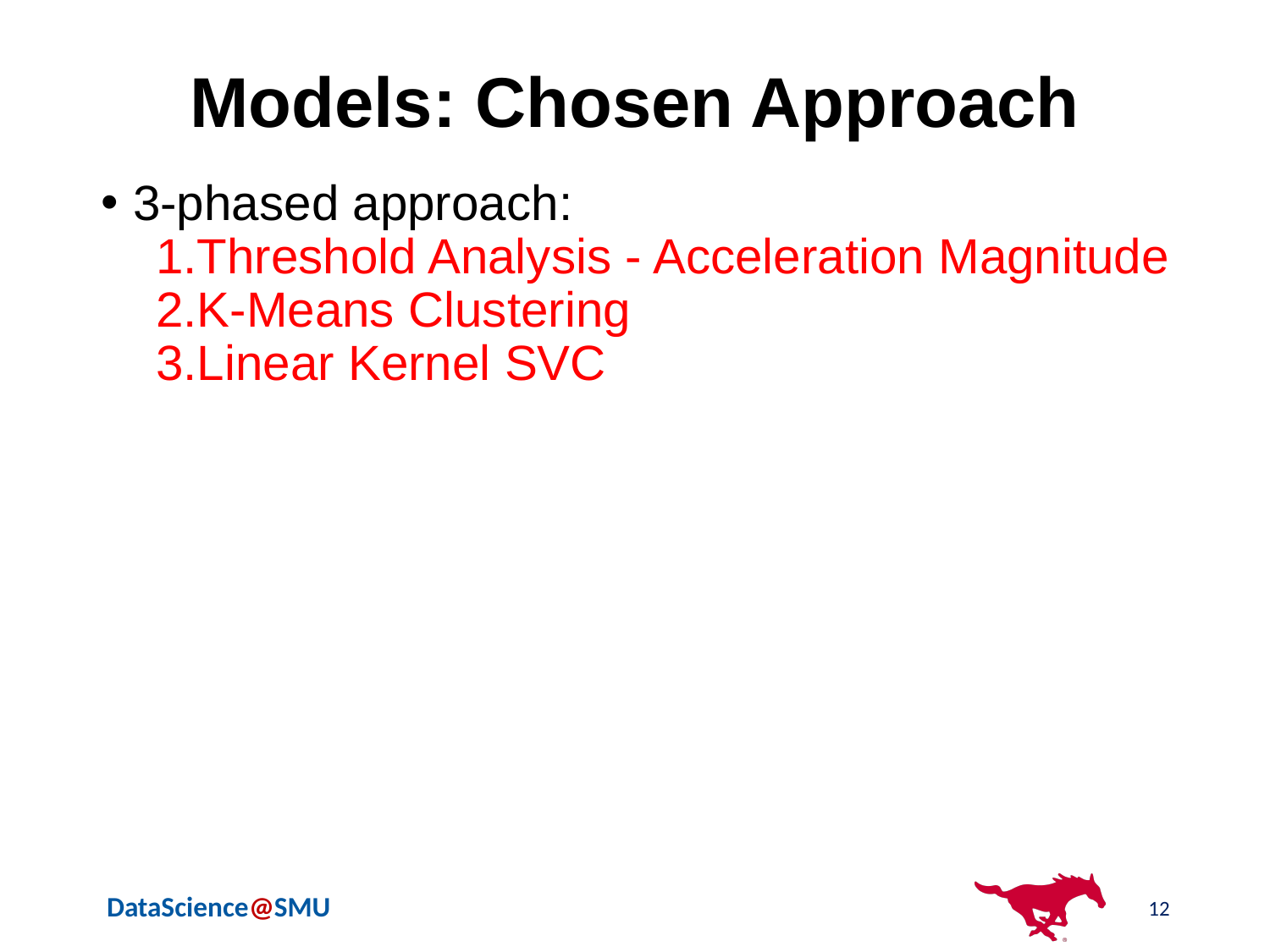

# Models: Chosen Approach
3-phased approach:
Threshold Analysis - Acceleration Magnitude
K-Means Clustering
Linear Kernel SVC
12